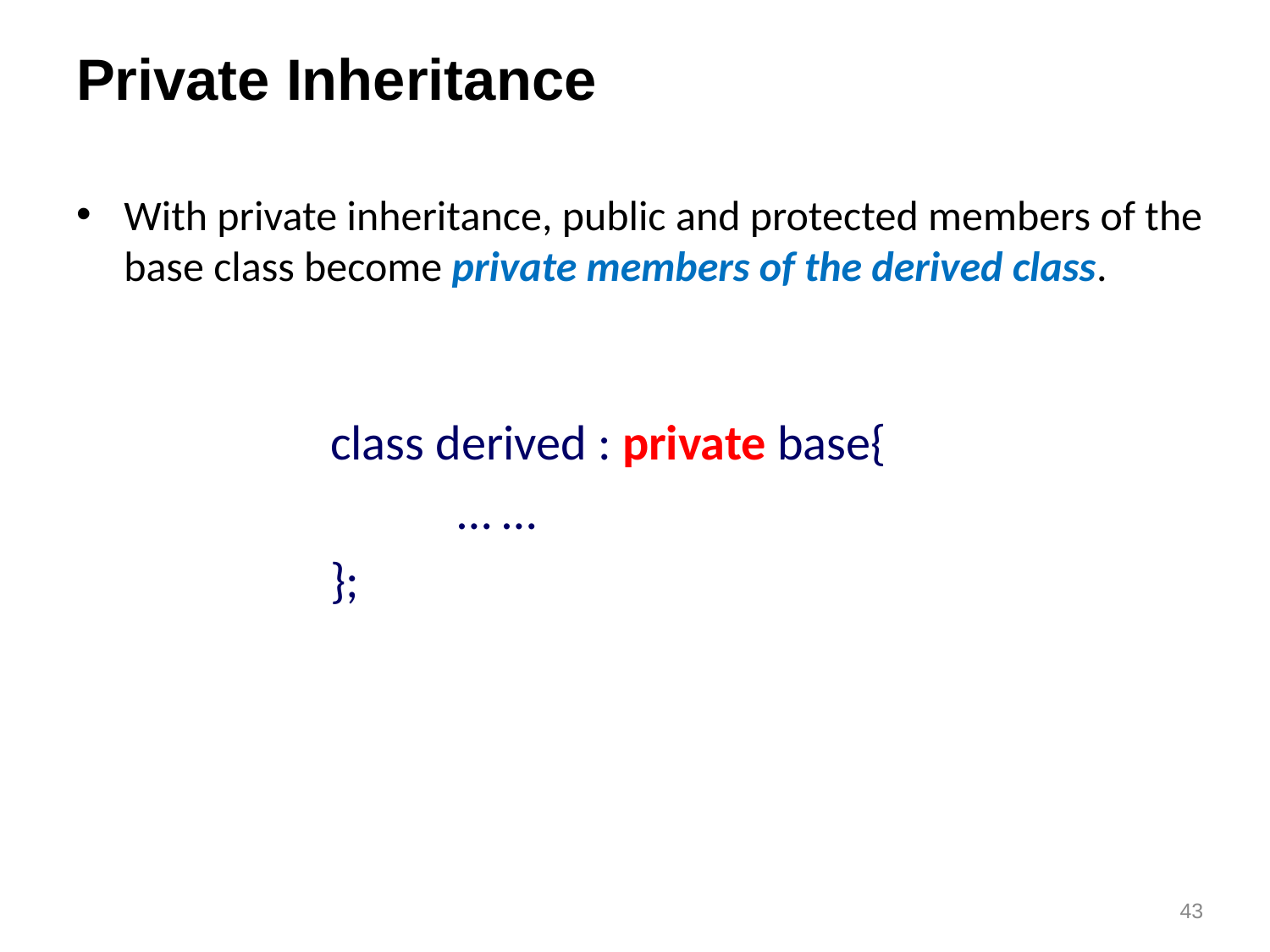

# Private Inheritance
With private inheritance, public and protected members of the base class become private members of the derived class.
class derived : private base{
	… …
};
43